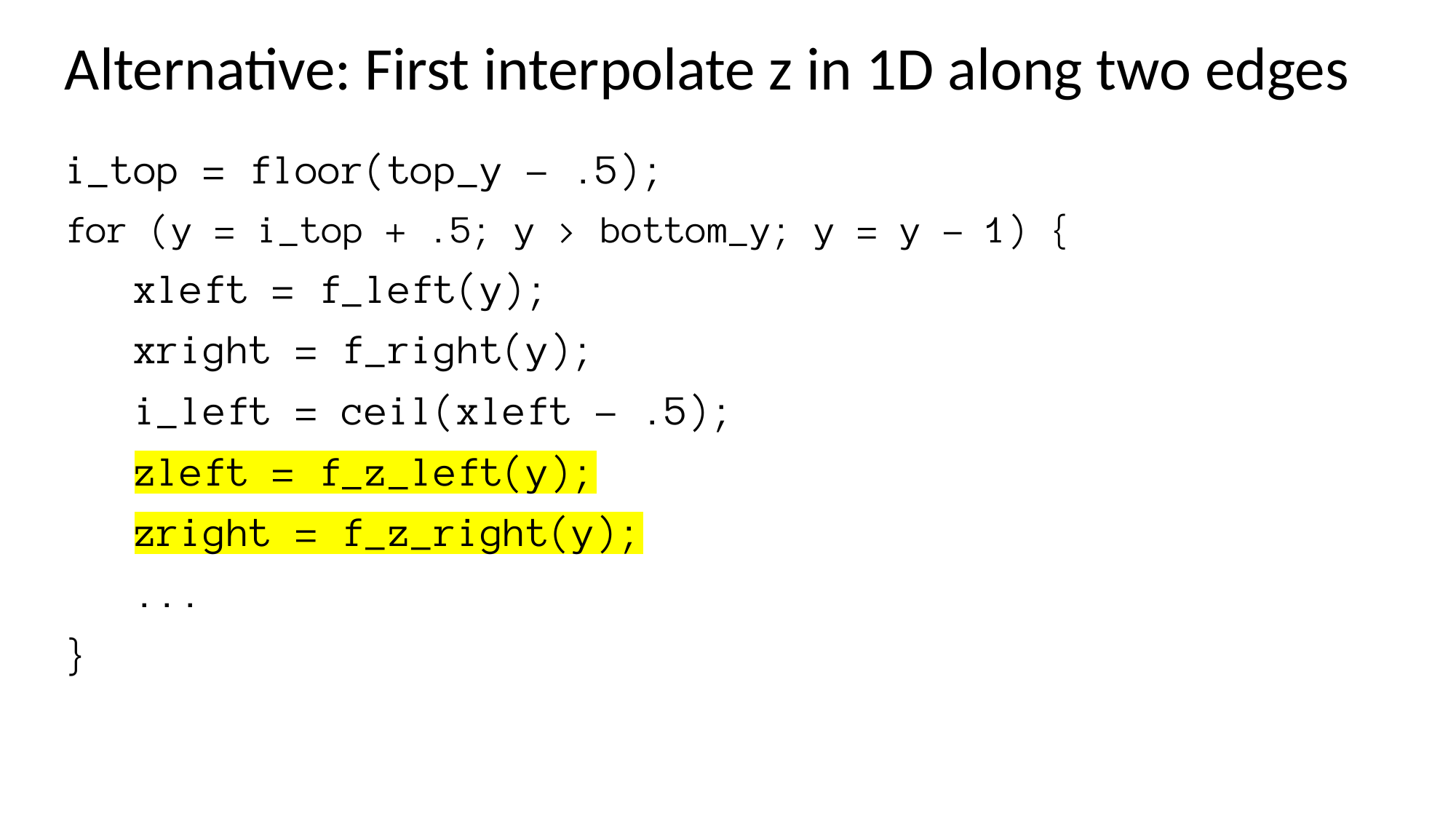

# Alternative: First interpolate z in 1D along two edges
i_top = floor(top_y - .5);
for (y = i_top + .5; y > bottom_y; y = y - 1) {
   xleft = f_left(y);
   xright = f_right(y);
   i_left = ceil(xleft - .5);
   zleft = f_z_left(y);
   zright = f_z_right(y);
   ...
}